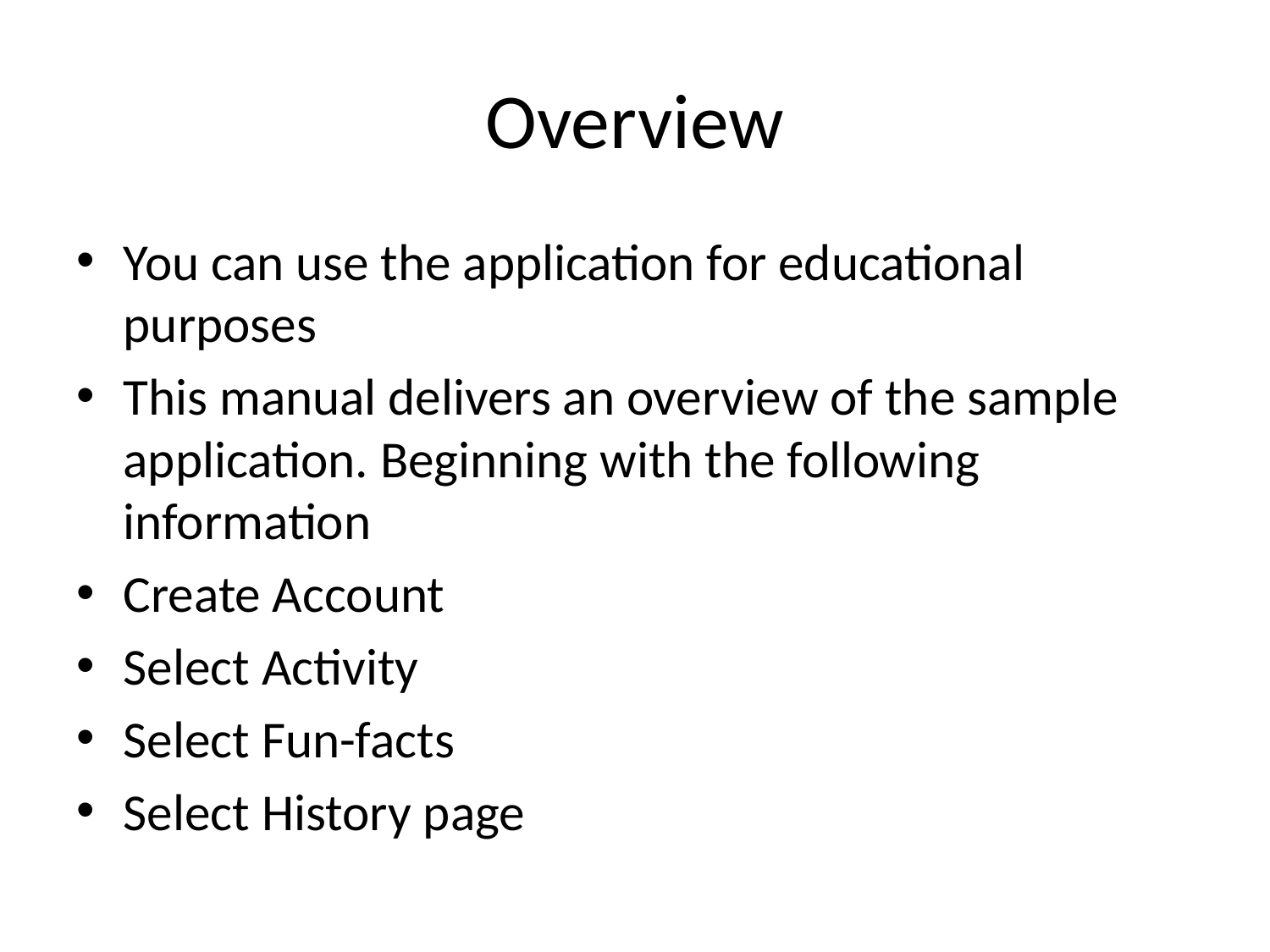

# Overview
You can use the application for educational purposes
This manual delivers an overview of the sample application. Beginning with the following information
Create Account
Select Activity
Select Fun-facts
Select History page